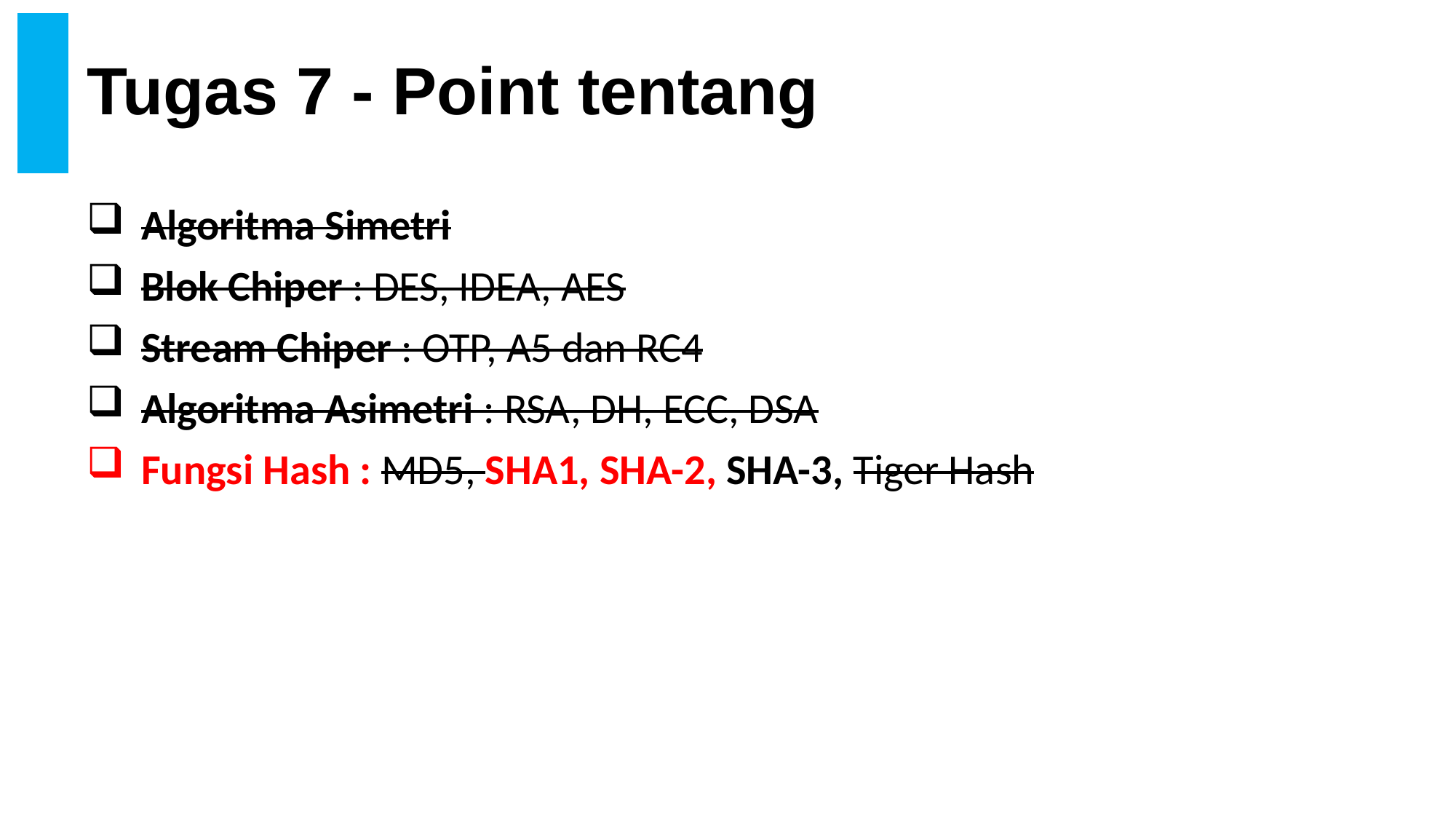

# Tugas 7 - Point tentang
Algoritma Simetri
Blok Chiper : DES, IDEA, AES
Stream Chiper : OTP, A5 dan RC4
Algoritma Asimetri : RSA, DH, ECC, DSA
Fungsi Hash : MD5, SHA1, SHA-2, SHA-3, Tiger Hash